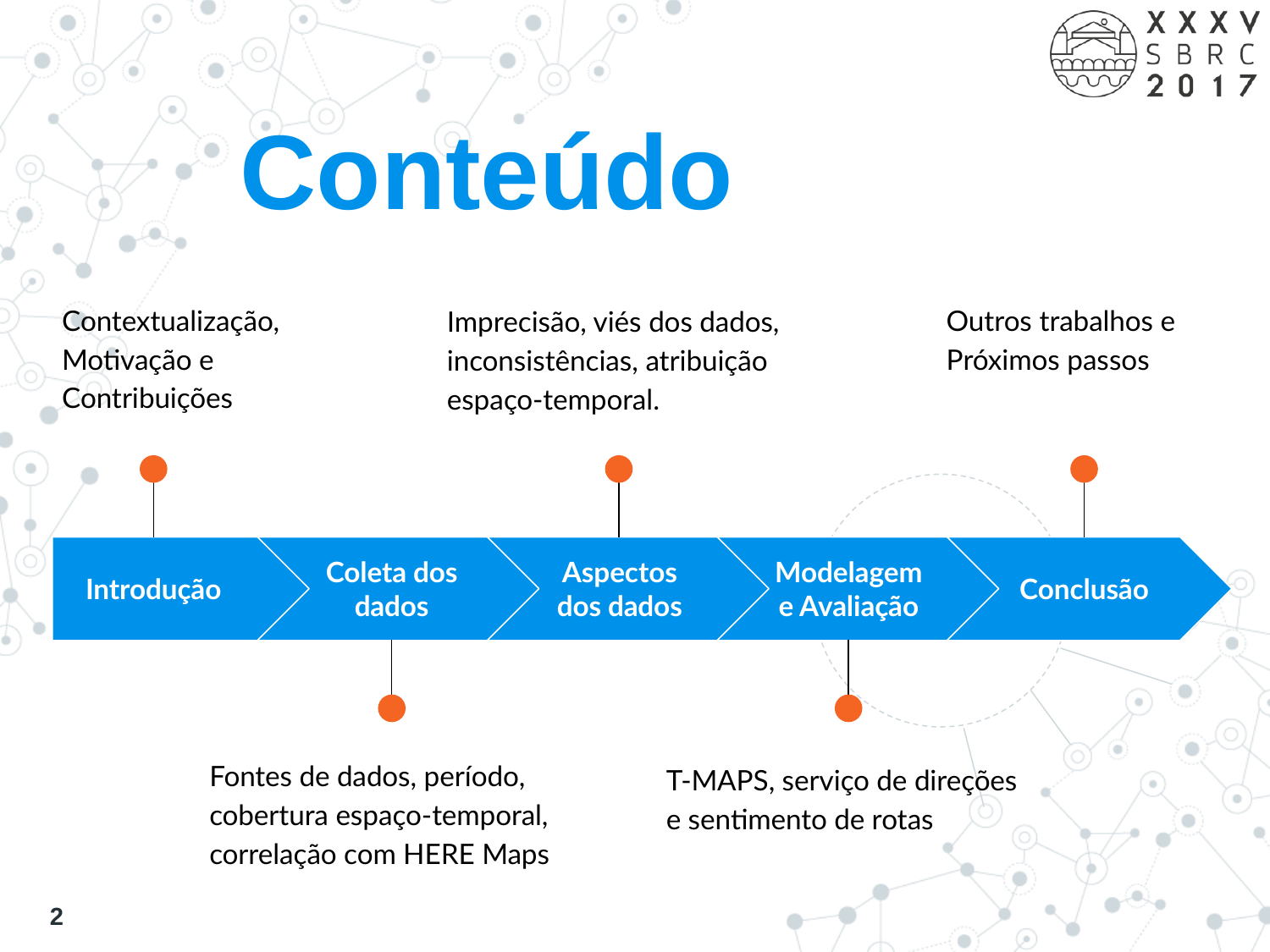

Conteúdo
Contextualização, Motivação e Contribuições
Outros trabalhos e Próximos passos
Imprecisão, viés dos dados, inconsistências, atribuição espaço-temporal.

Introdução
Coleta dos dados
Aspectos dos dados
Modelagem e Avaliação
Conclusão

Fontes de dados, período, cobertura espaço-temporal, correlação com HERE Maps
T-MAPS, serviço de direções e sentimento de rotas
2